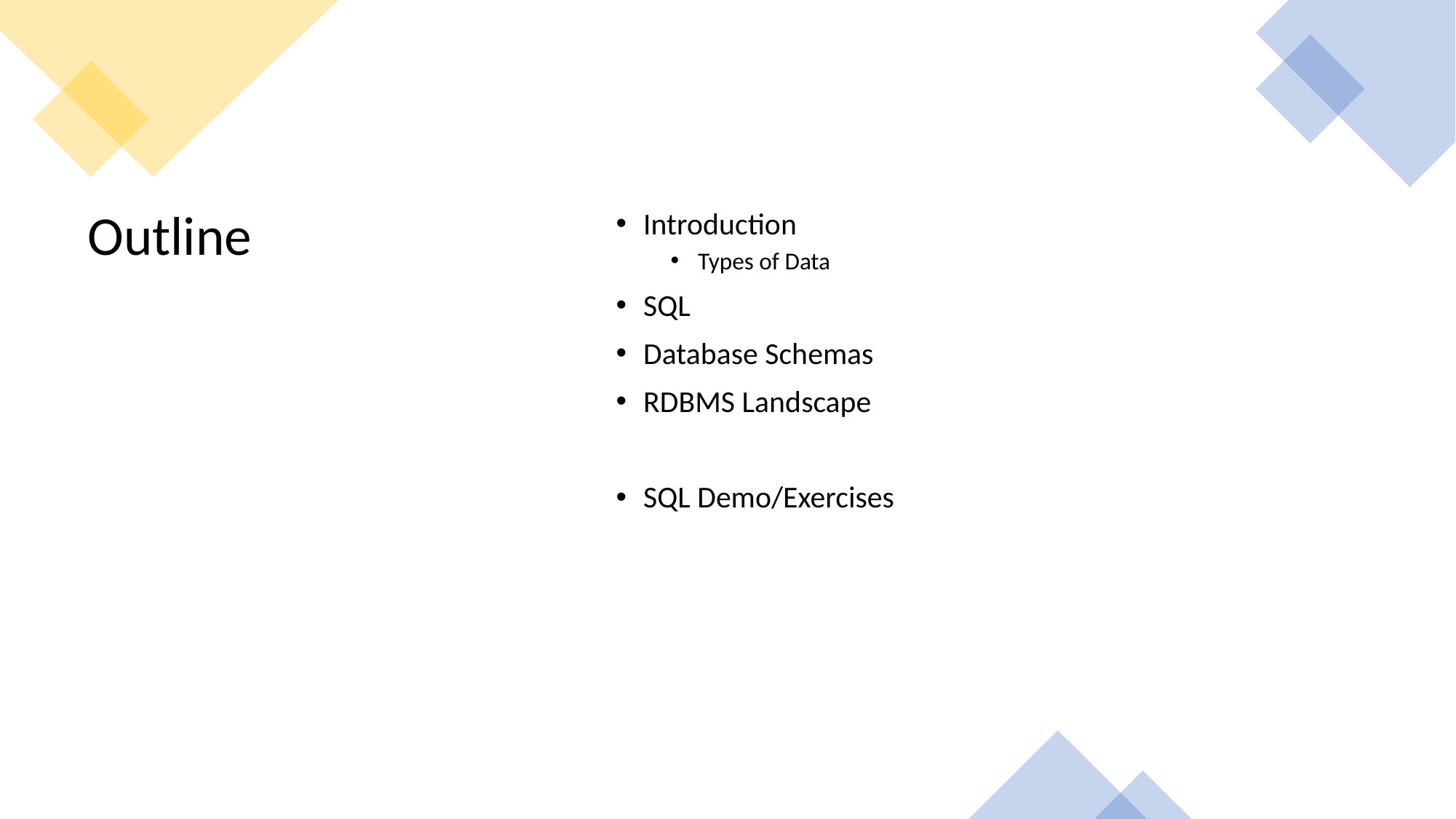

Introduction
Types of Data
SQL
Database Schemas
RDBMS Landscape

SQL Demo/Exercises

# Outline